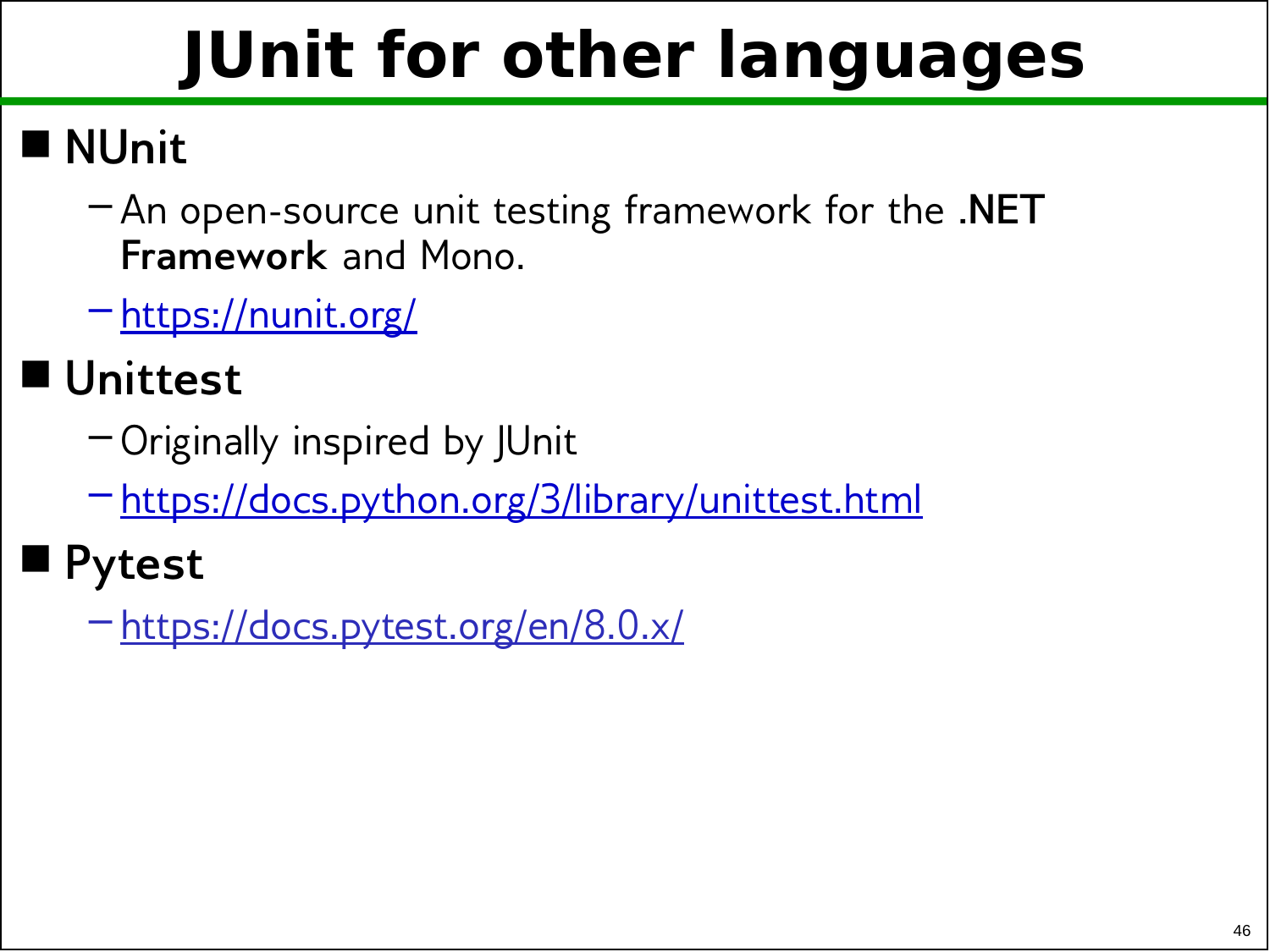

# JUnit for other languages
NUnit
An open-source unit testing framework for the .NET Framework and Mono.
https://nunit.org/
Unittest
Originally inspired by JUnit
https://docs.python.org/3/library/unittest.html
Pytest
https://docs.pytest.org/en/8.0.x/

46